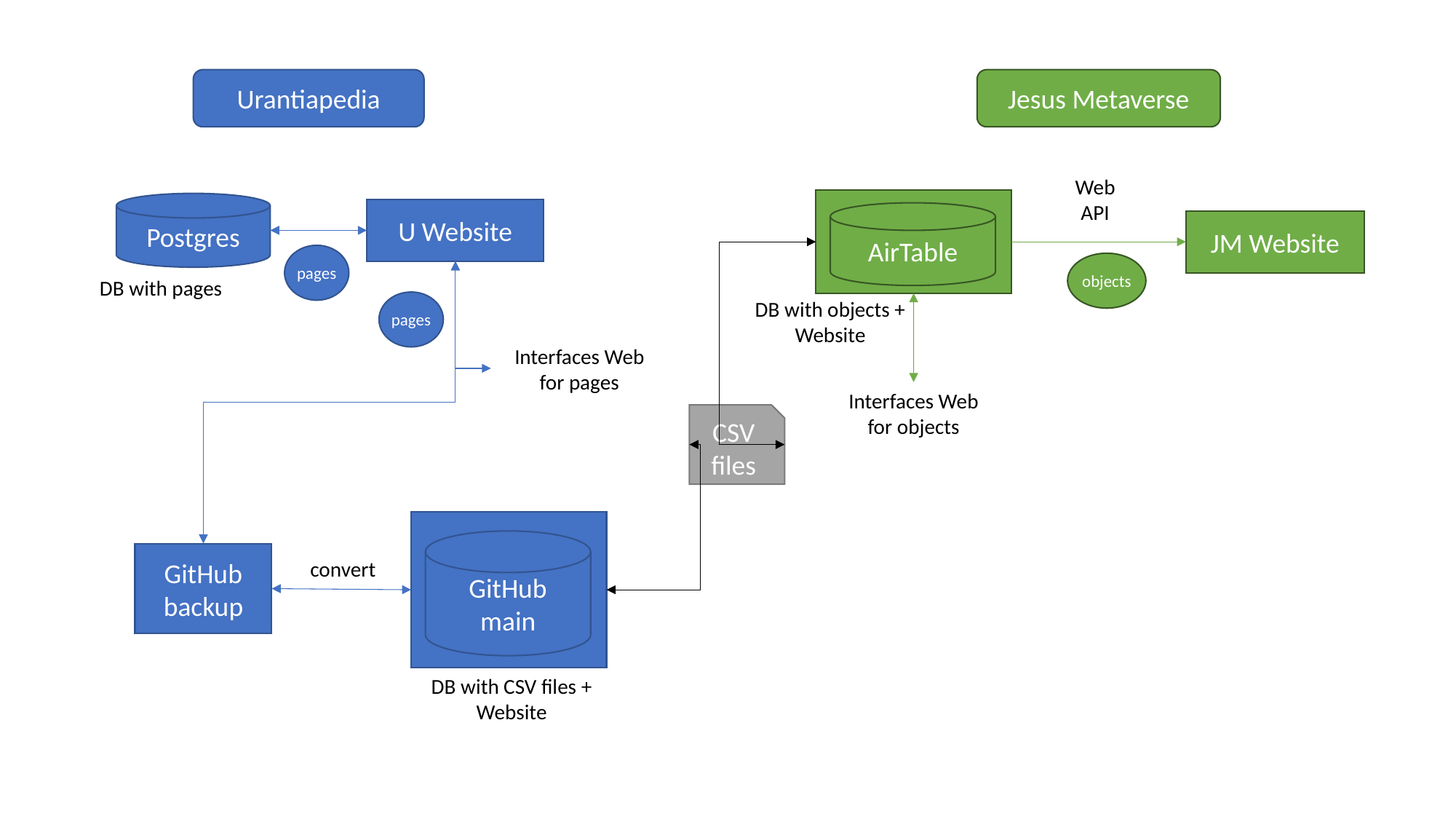

Urantiapedia
Jesus Metaverse
Web API

AirTable
Postgres
U Website
JM Website
pages
objects
DB with pages
DB with objects +
Website
pages
Interfaces Web for pages
Interfaces Web for objects
CSV
files

GitHub
main
GitHub
backup
convert
DB with CSV files +
Website